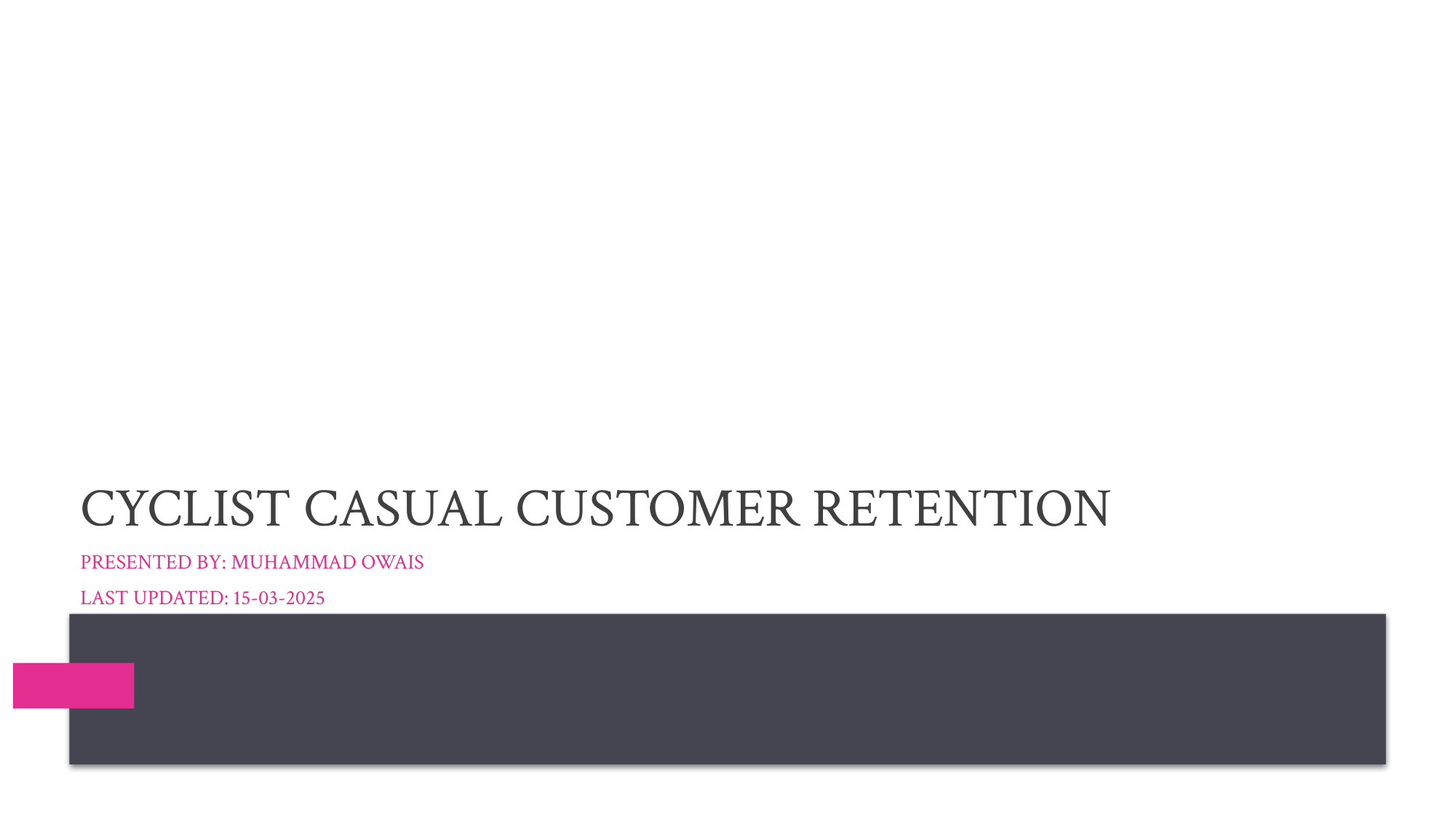

# Cyclist Casual Customer retention
Presented by: Muhammad Owais
Last updated: 15-03-2025